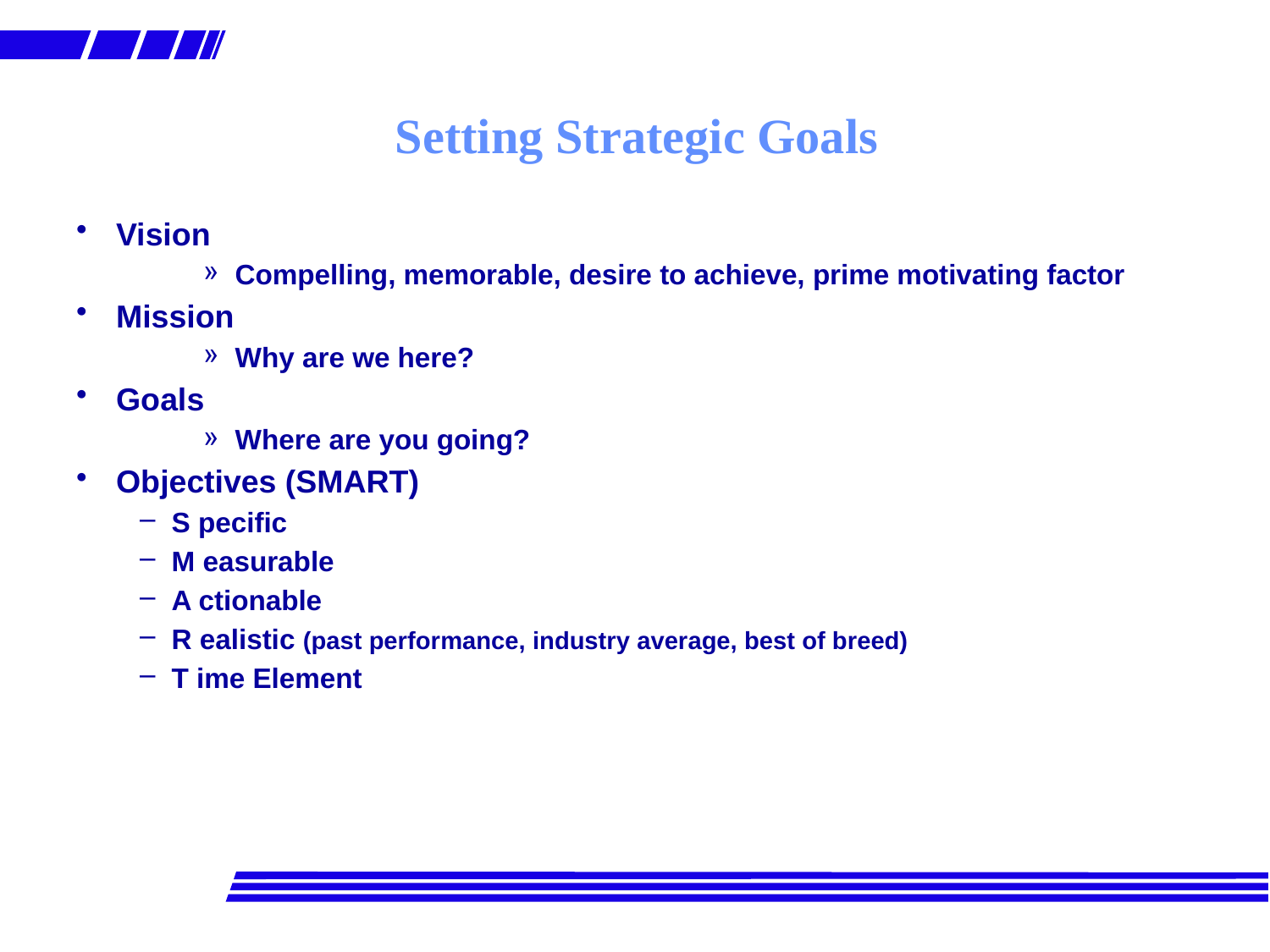

# Setting Strategic Goals
Vision
Compelling, memorable, desire to achieve, prime motivating factor
Mission
Why are we here?
Goals
Where are you going?
Objectives (SMART)
S pecific
M easurable
A ctionable
R ealistic (past performance, industry average, best of breed)
T ime Element